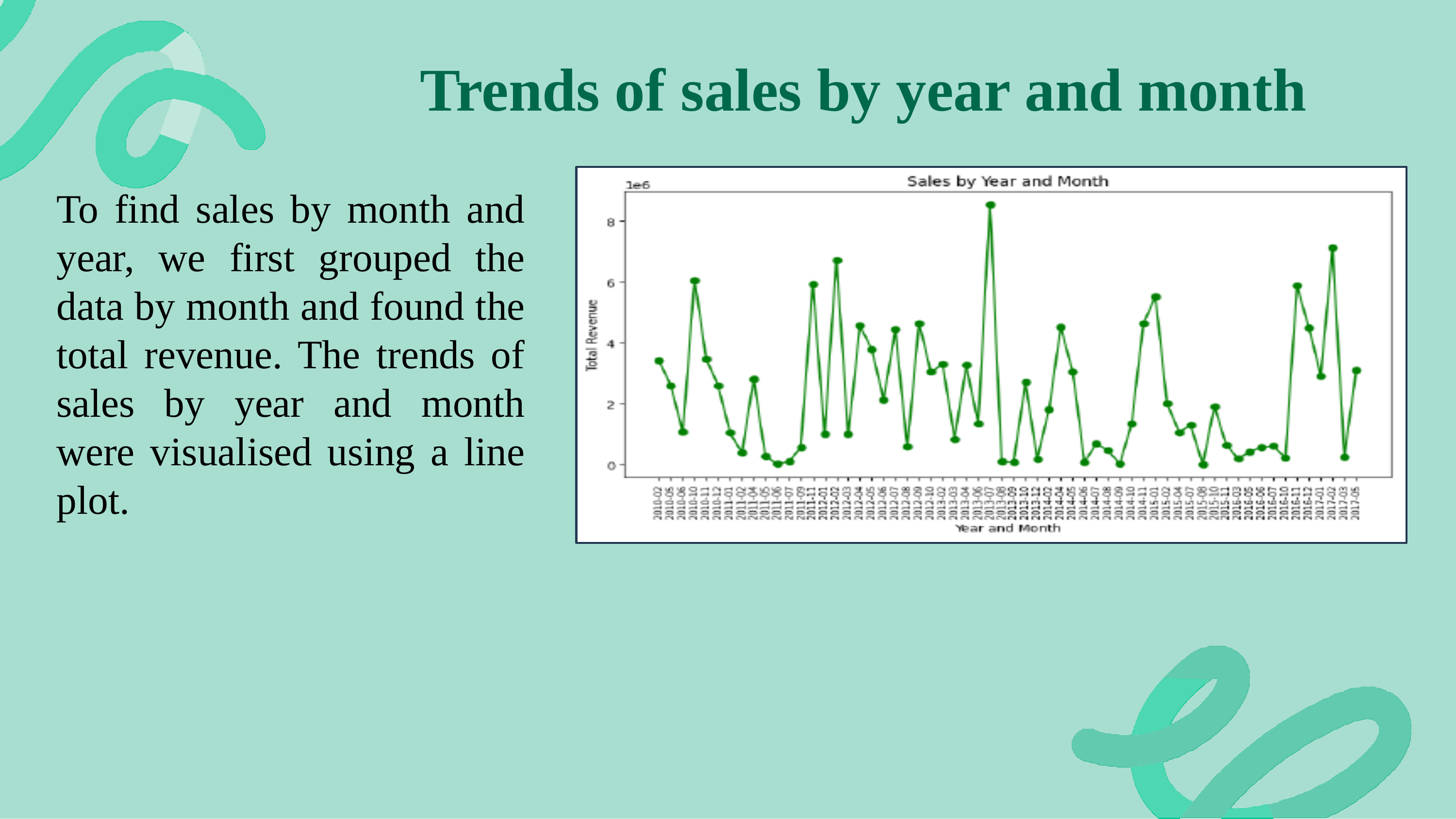

# Trends of sales by year and month

To find sales by month and year, we first grouped the data by month and found the total revenue. The trends of sales by year and month were visualised using a line plot.